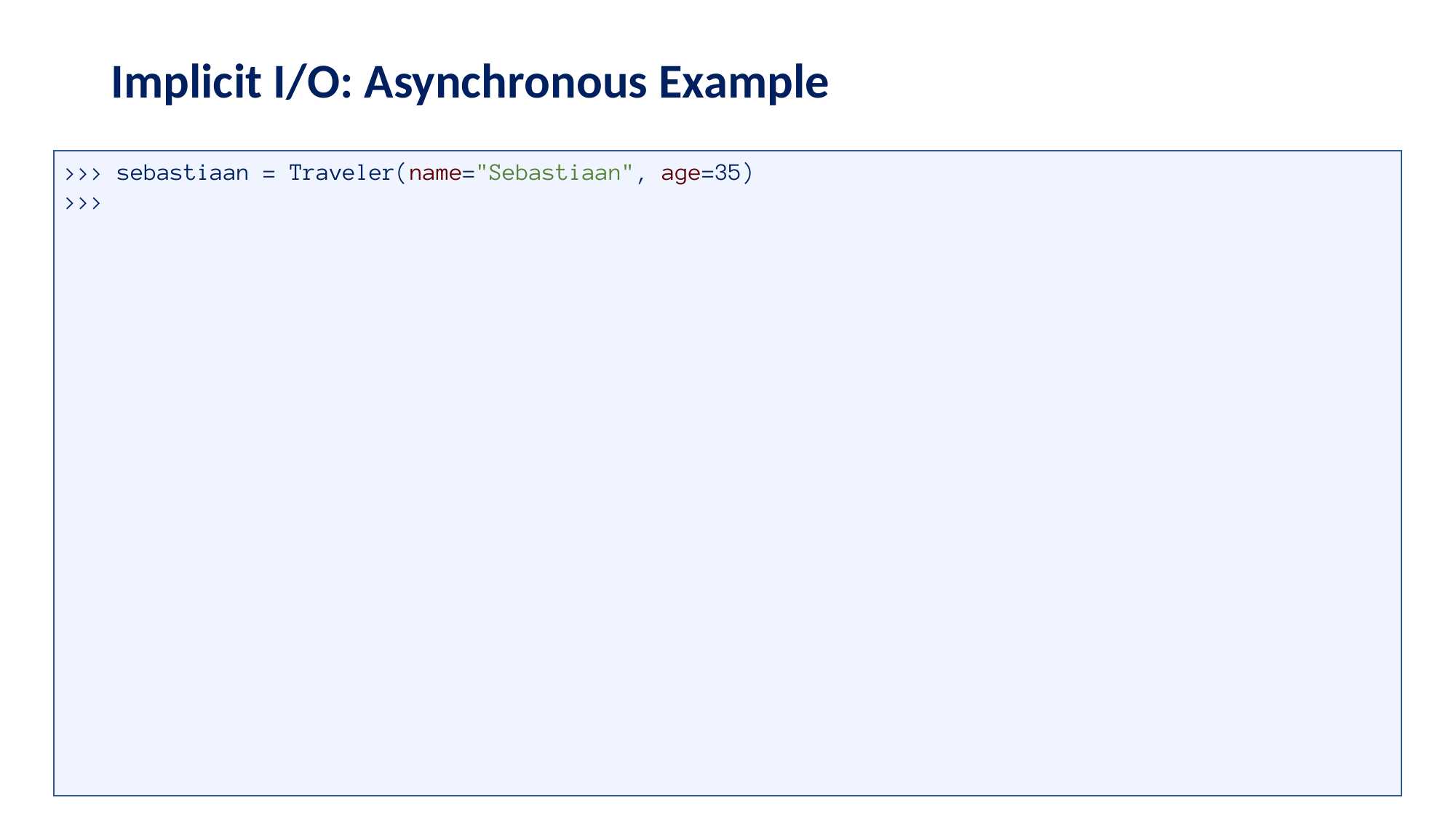

# Implicit I/O: Asynchronous Example
>>> sebastiaan = Traveler(name="Sebastiaan", age=35)
>>>